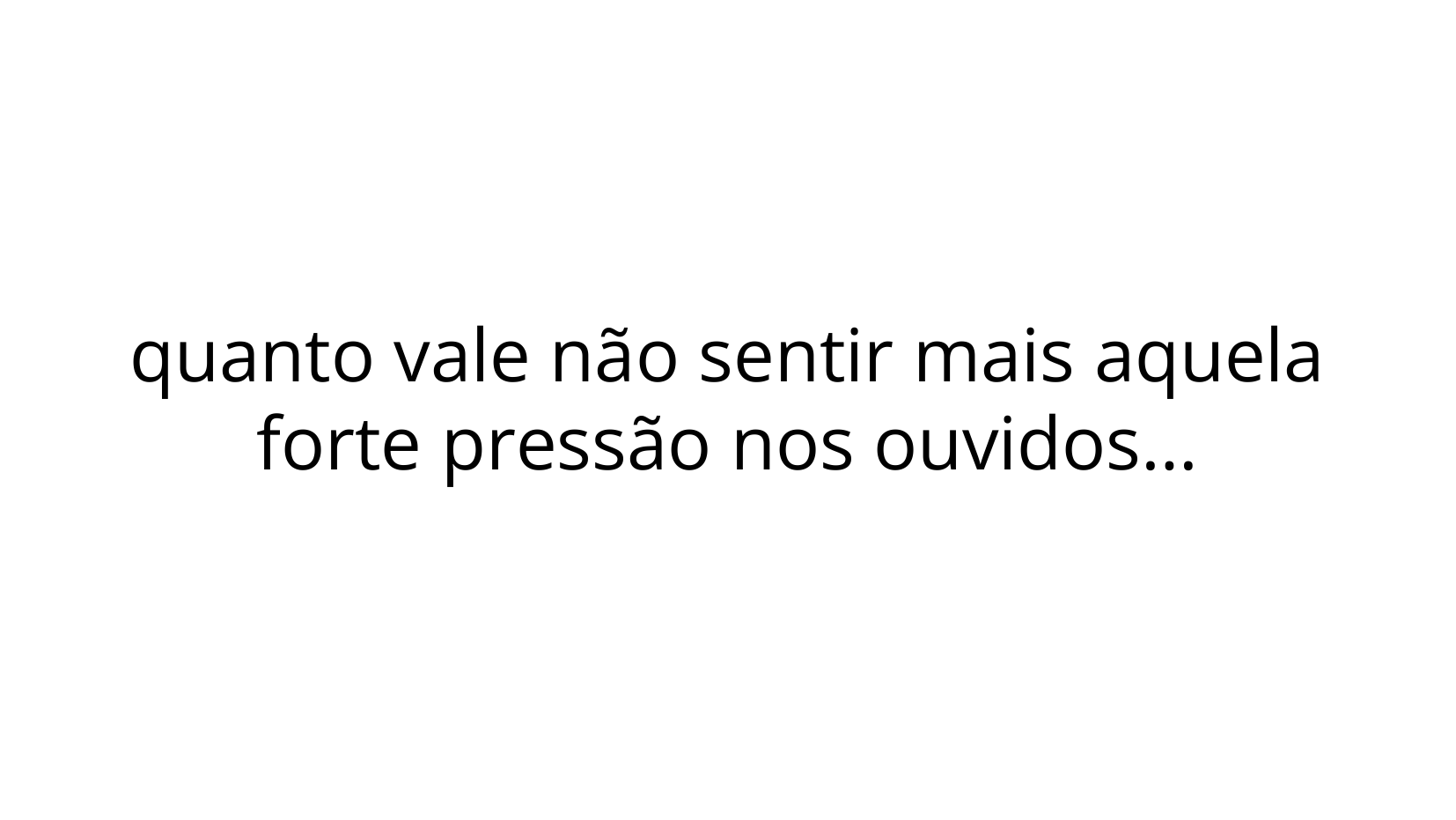

quanto vale não sentir mais aquela forte pressão nos ouvidos…